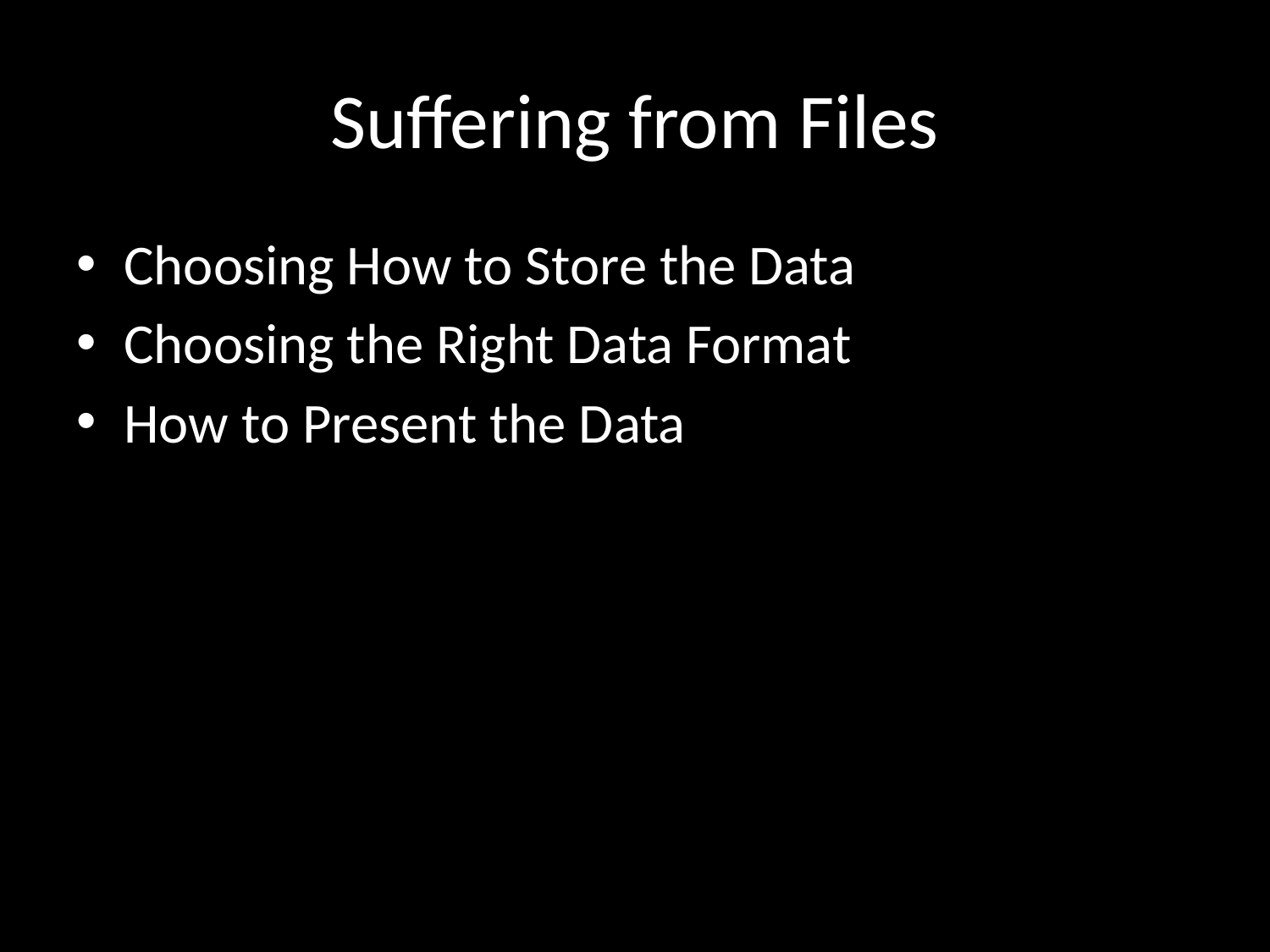

# Suffering from Files
Choosing How to Store the Data
Choosing the Right Data Format
How to Present the Data